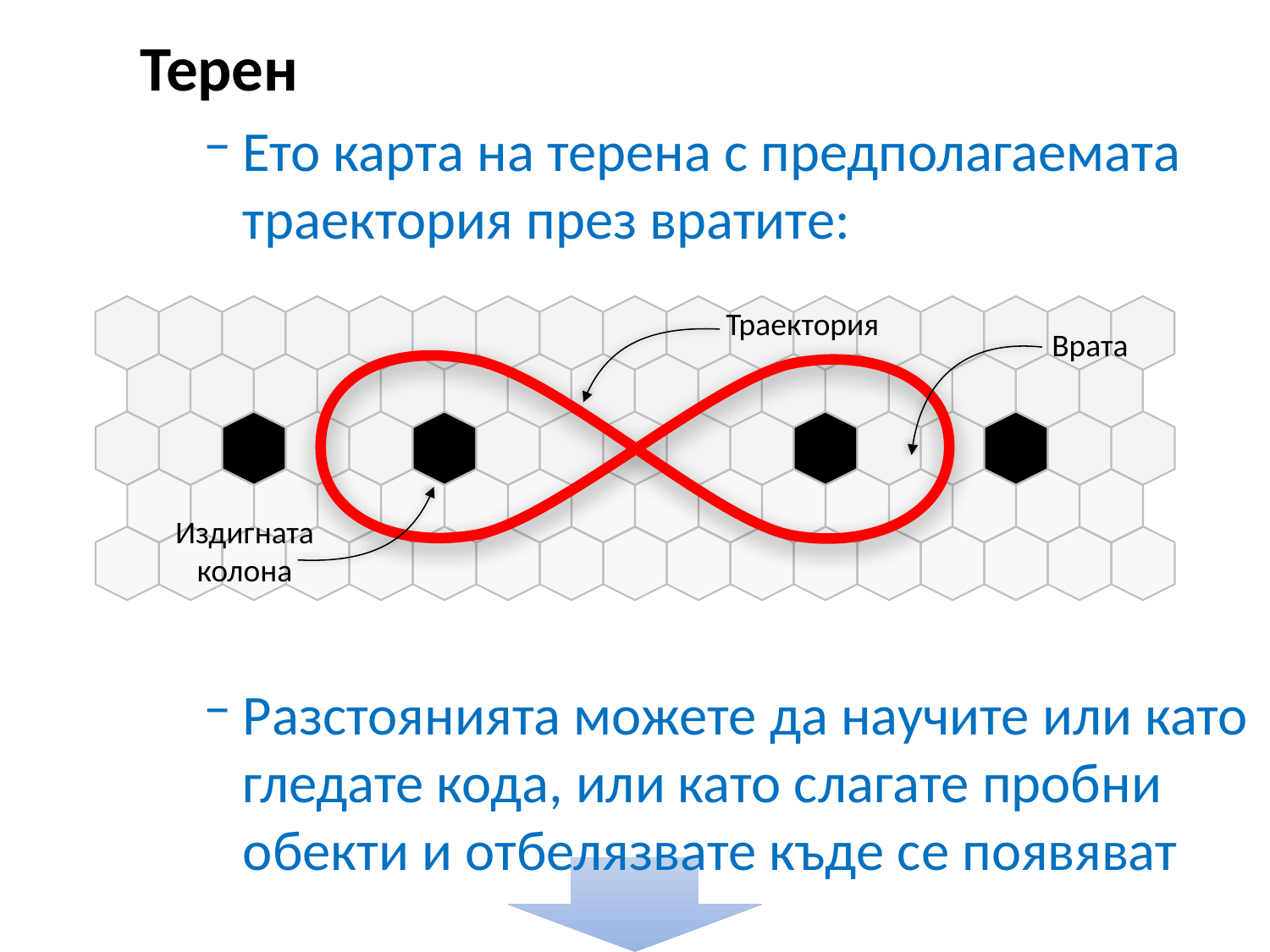

Терен
Ето карта на терена с предполагаемата траектория през вратите:

Разстоянията можете да научите или като гледате кода, или като слагате пробни обекти и отбелязвате къде се появяват

Траектория

Врата

Издигната колона